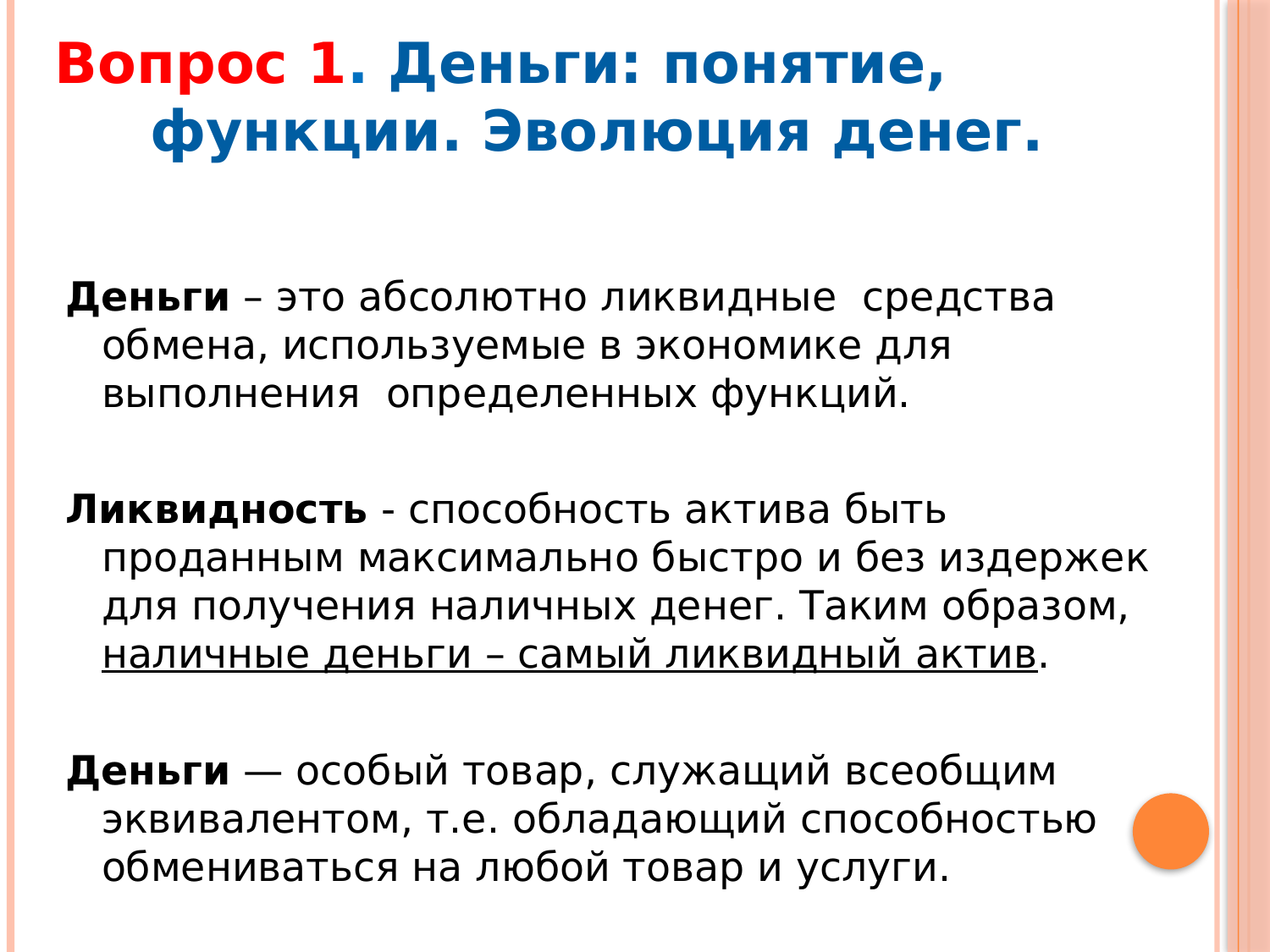

Вопрос 1. Деньги: понятие, функции. Эволюция денег.

Деньги – это абсолютно ликвидные  средства обмена, используемые в экономике для выполнения  определенных функций.

Ликвидность - способность актива быть проданным максимально быстро и без издержек для получения наличных денег. Таким образом, наличные деньги – самый ликвидный актив.

Деньги — особый товар, служащий всеобщим эквивалентом, т.е. обладающий способностью обмениваться на любой товар и услуги.